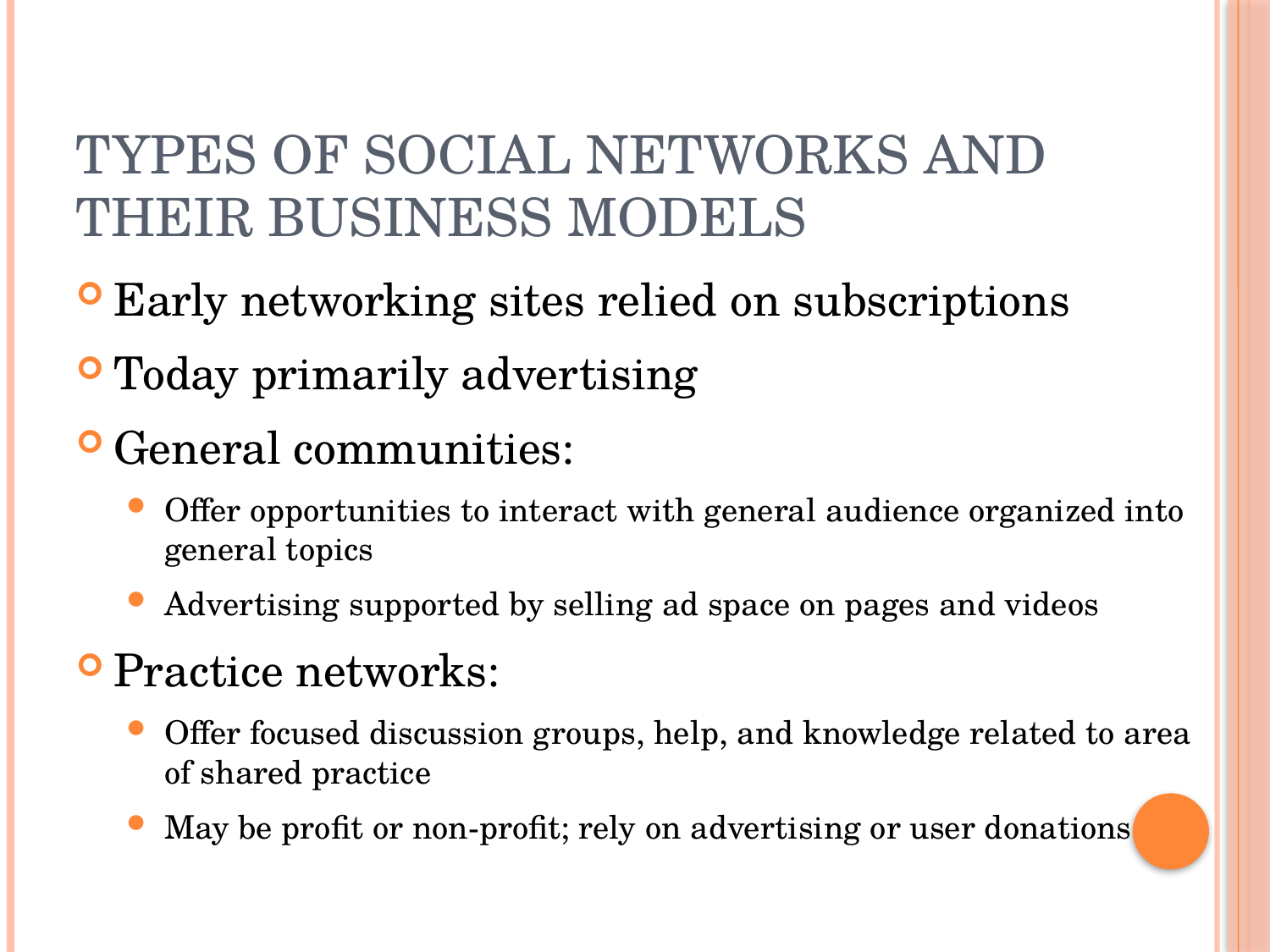

# Types of Social Networks and Their Business Models
Early networking sites relied on subscriptions
Today primarily advertising
General communities:
Offer opportunities to interact with general audience organized into general topics
Advertising supported by selling ad space on pages and videos
Practice networks:
Offer focused discussion groups, help, and knowledge related to area of shared practice
May be profit or non-profit; rely on advertising or user donations